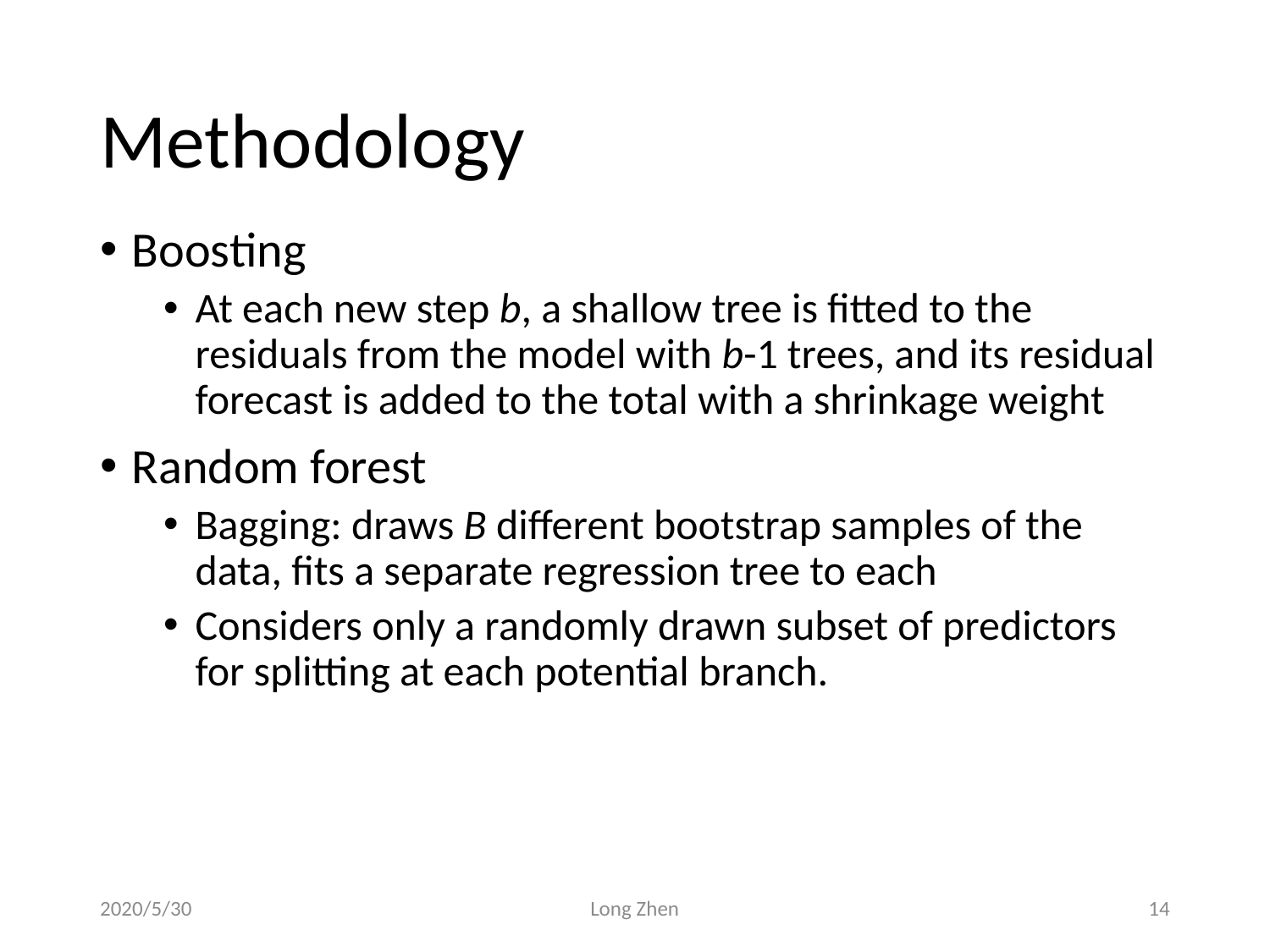

# Methodology

Boosting
At each new step b, a shallow tree is fitted to the residuals from the model with b-1 trees, and its residual forecast is added to the total with a shrinkage weight
Random forest
Bagging: draws B different bootstrap samples of the data, fits a separate regression tree to each
Considers only a randomly drawn subset of predictors for splitting at each potential branch.
2020/5/30
Long Zhen
14